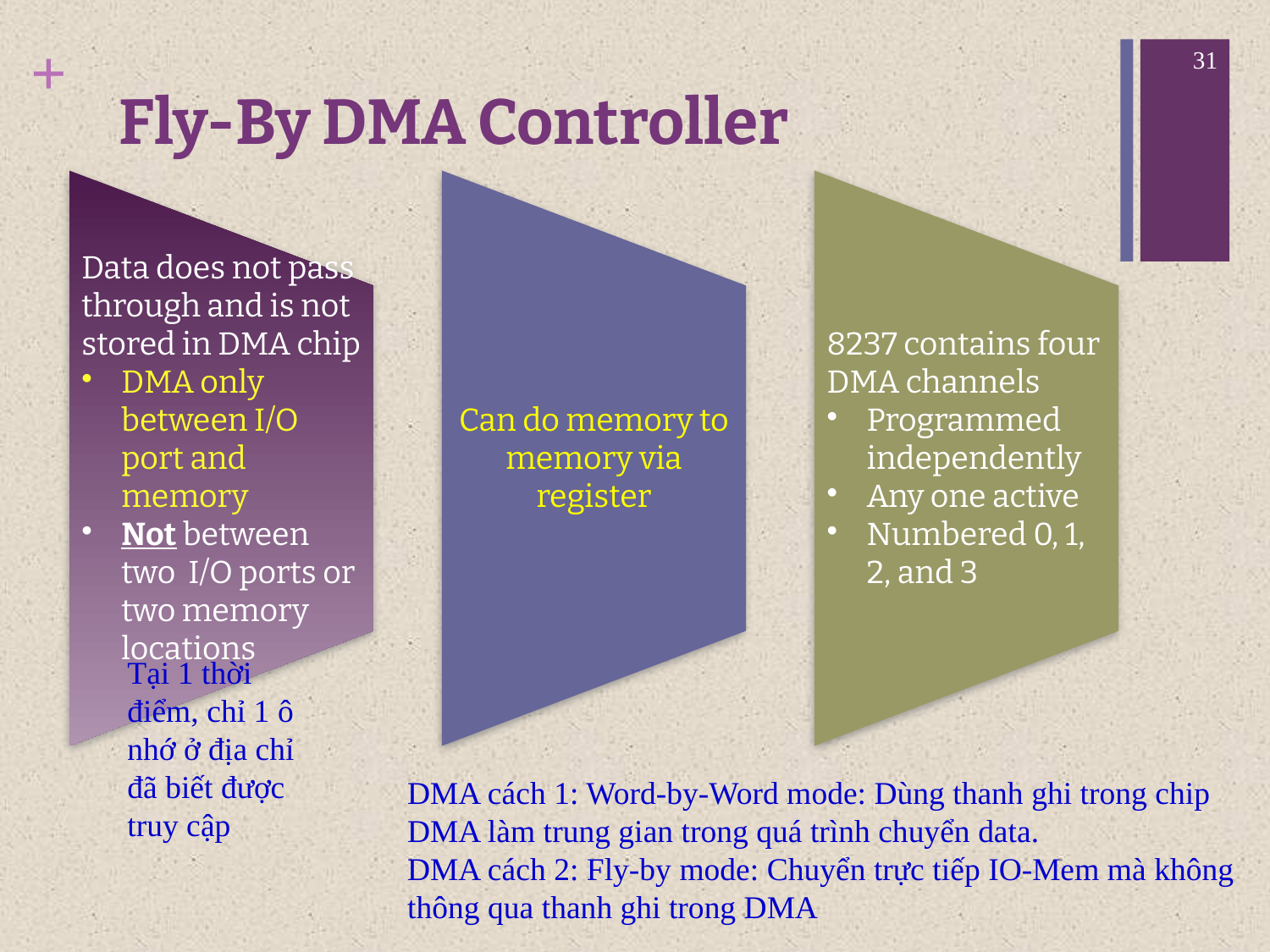

31
# Fly-By DMA Controller
Data does not pass through and is not stored in DMA chip
DMA only between I/O port and memory
Not between two  I/O ports or two memory locations
Can do memory to memory via register
8237 contains four DMA channels
Programmed independently
Any one active
Numbered 0, 1, 2, and 3
Tại 1 thời điểm, chỉ 1 ô nhớ ở địa chỉ đã biết được truy cập
DMA cách 1: Word-by-Word mode: Dùng thanh ghi trong chip DMA làm trung gian trong quá trình chuyển data.
DMA cách 2: Fly-by mode: Chuyển trực tiếp IO-Mem mà không thông qua thanh ghi trong DMA